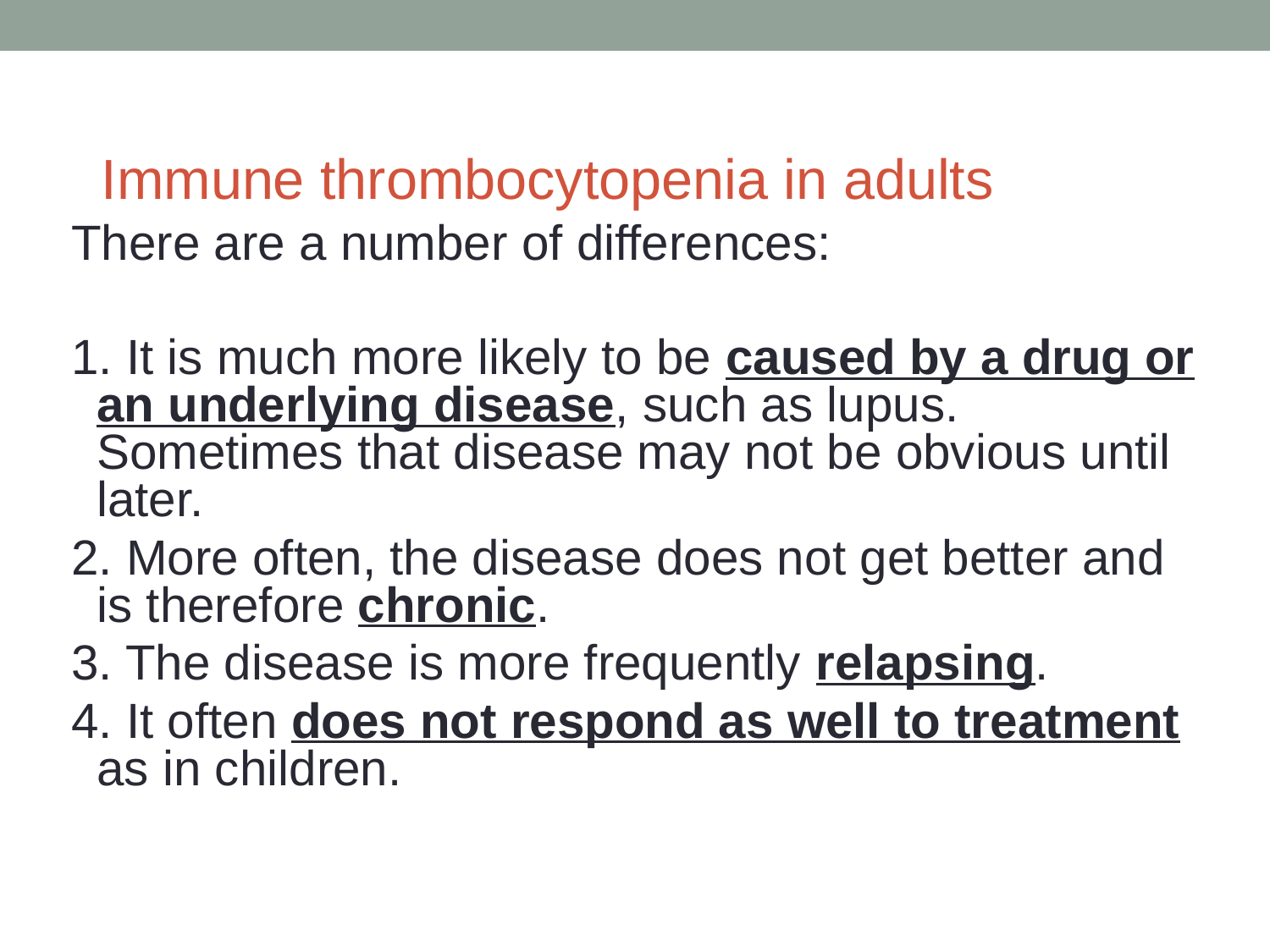

Immune thrombocytopenia in adults
There are a number of differences:

1. It is much more likely to be caused by a drug or an underlying disease, such as lupus. Sometimes that disease may not be obvious until later.
2. More often, the disease does not get better and is therefore chronic.
3. The disease is more frequently relapsing.
4. It often does not respond as well to treatment as in children.